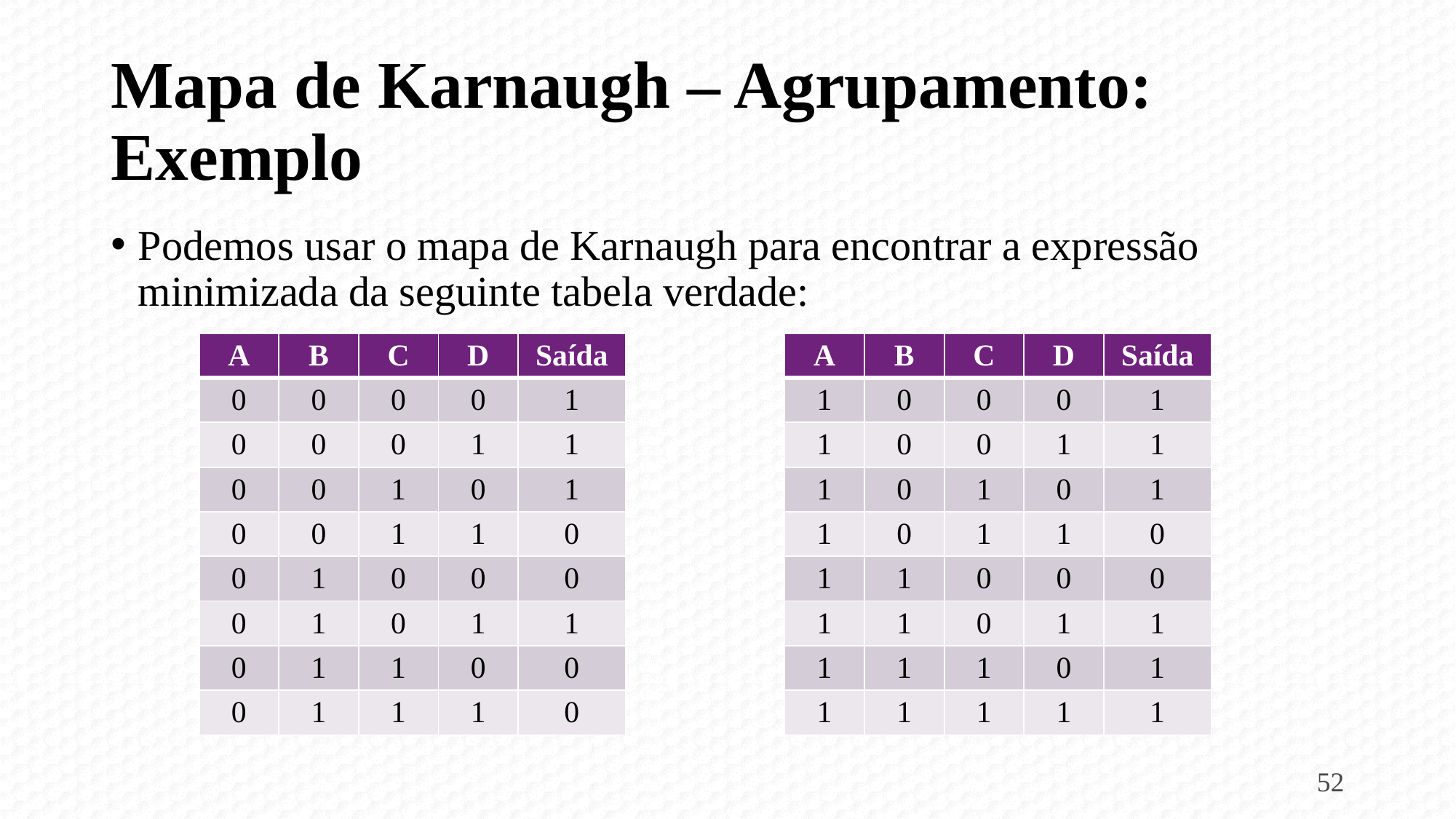

# Mapa de Karnaugh – Agrupamento: Exemplo
Podemos usar o mapa de Karnaugh para encontrar a expressão minimizada da seguinte tabela verdade:
| A | B | C | D | Saída |
| --- | --- | --- | --- | --- |
| 0 | 0 | 0 | 0 | 1 |
| 0 | 0 | 0 | 1 | 1 |
| 0 | 0 | 1 | 0 | 1 |
| 0 | 0 | 1 | 1 | 0 |
| 0 | 1 | 0 | 0 | 0 |
| 0 | 1 | 0 | 1 | 1 |
| 0 | 1 | 1 | 0 | 0 |
| 0 | 1 | 1 | 1 | 0 |
| A | B | C | D | Saída |
| --- | --- | --- | --- | --- |
| 1 | 0 | 0 | 0 | 1 |
| 1 | 0 | 0 | 1 | 1 |
| 1 | 0 | 1 | 0 | 1 |
| 1 | 0 | 1 | 1 | 0 |
| 1 | 1 | 0 | 0 | 0 |
| 1 | 1 | 0 | 1 | 1 |
| 1 | 1 | 1 | 0 | 1 |
| 1 | 1 | 1 | 1 | 1 |
52